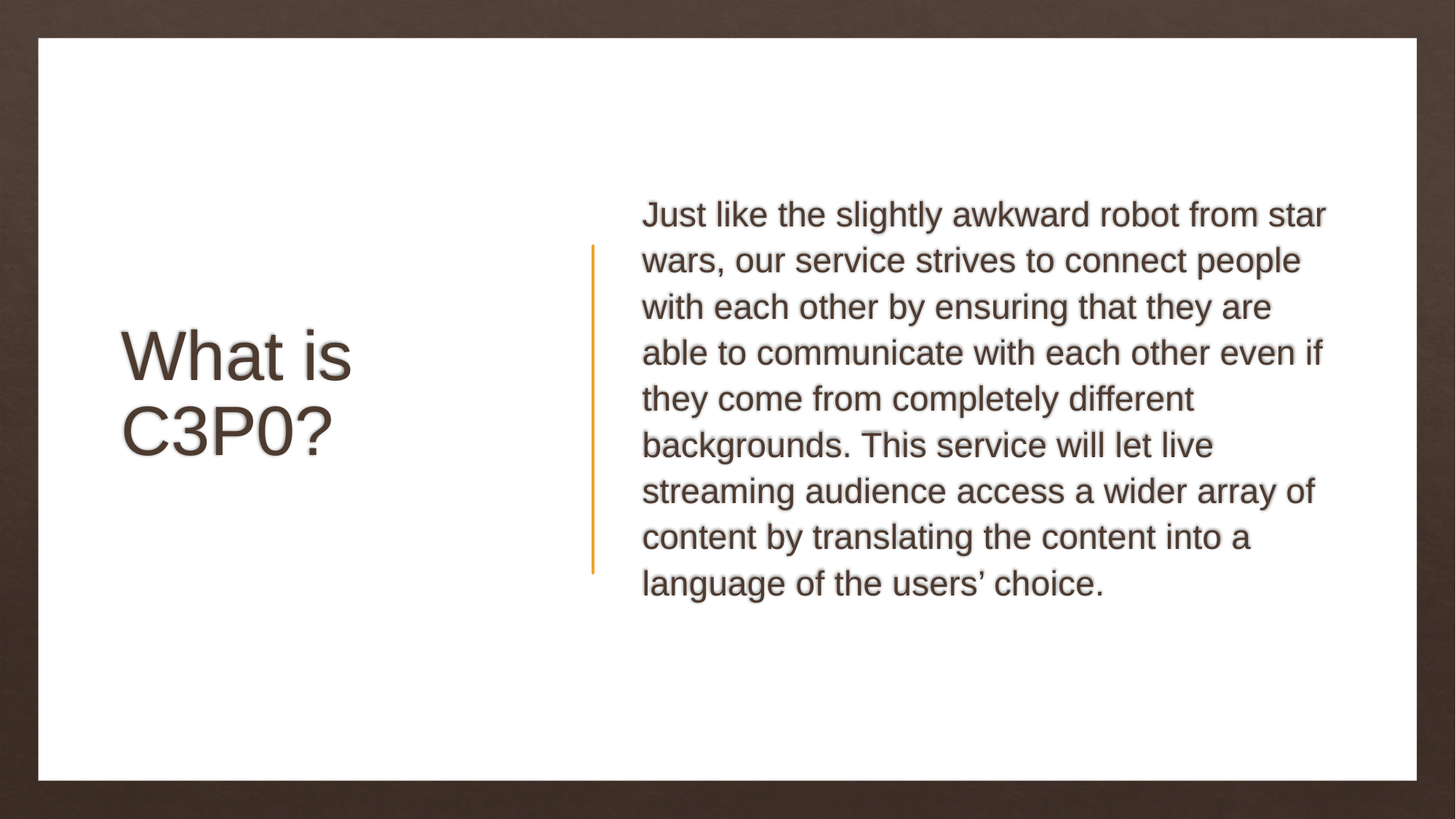

# What is C3P0?
Just like the slightly awkward robot from star wars, our service strives to connect people with each other by ensuring that they are able to communicate with each other even if they come from completely different backgrounds. This service will let live streaming audience access a wider array of content by translating the content into a language of the users’ choice.